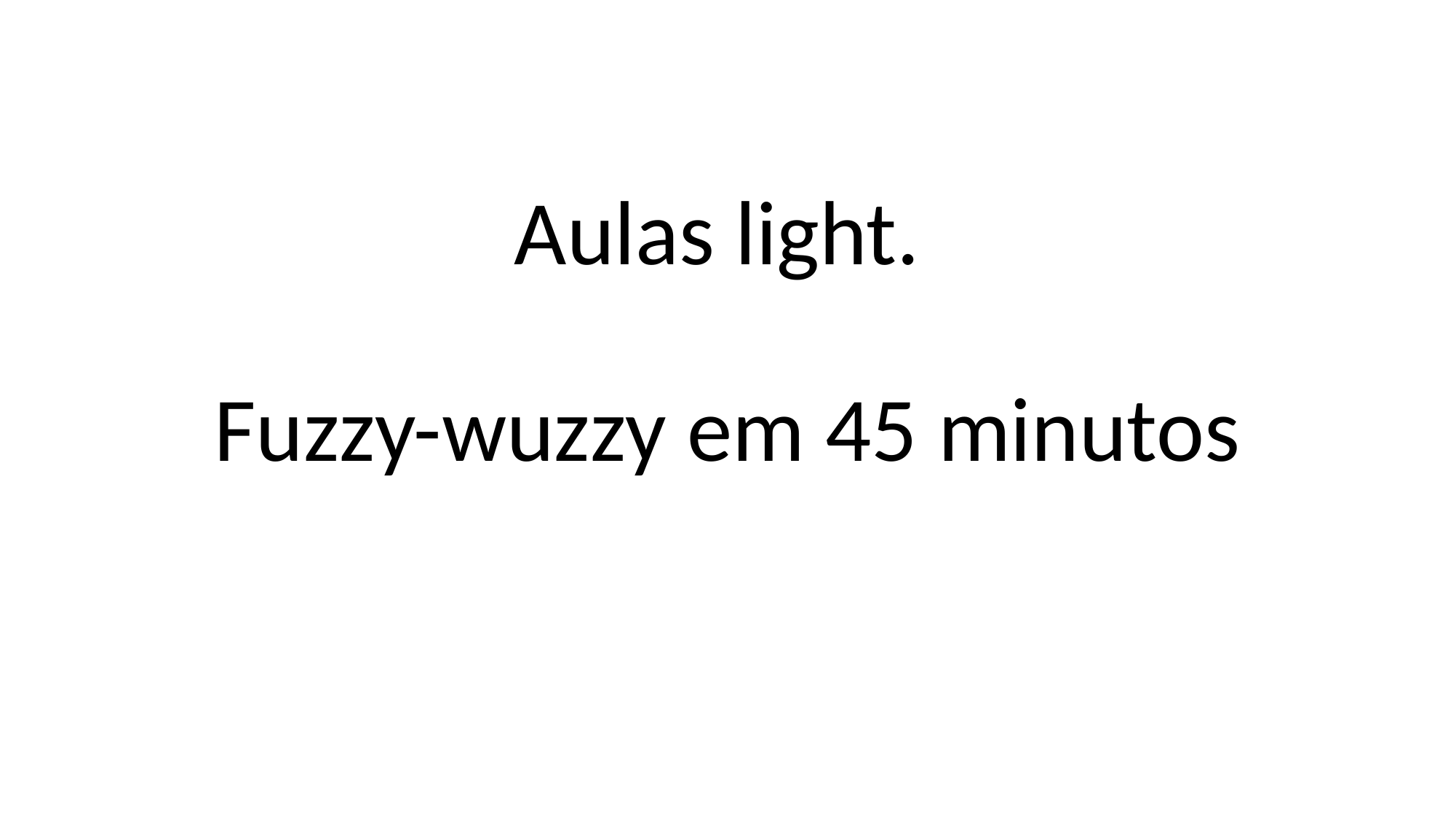

# Aulas light. Fuzzy-wuzzy em 45 minutos